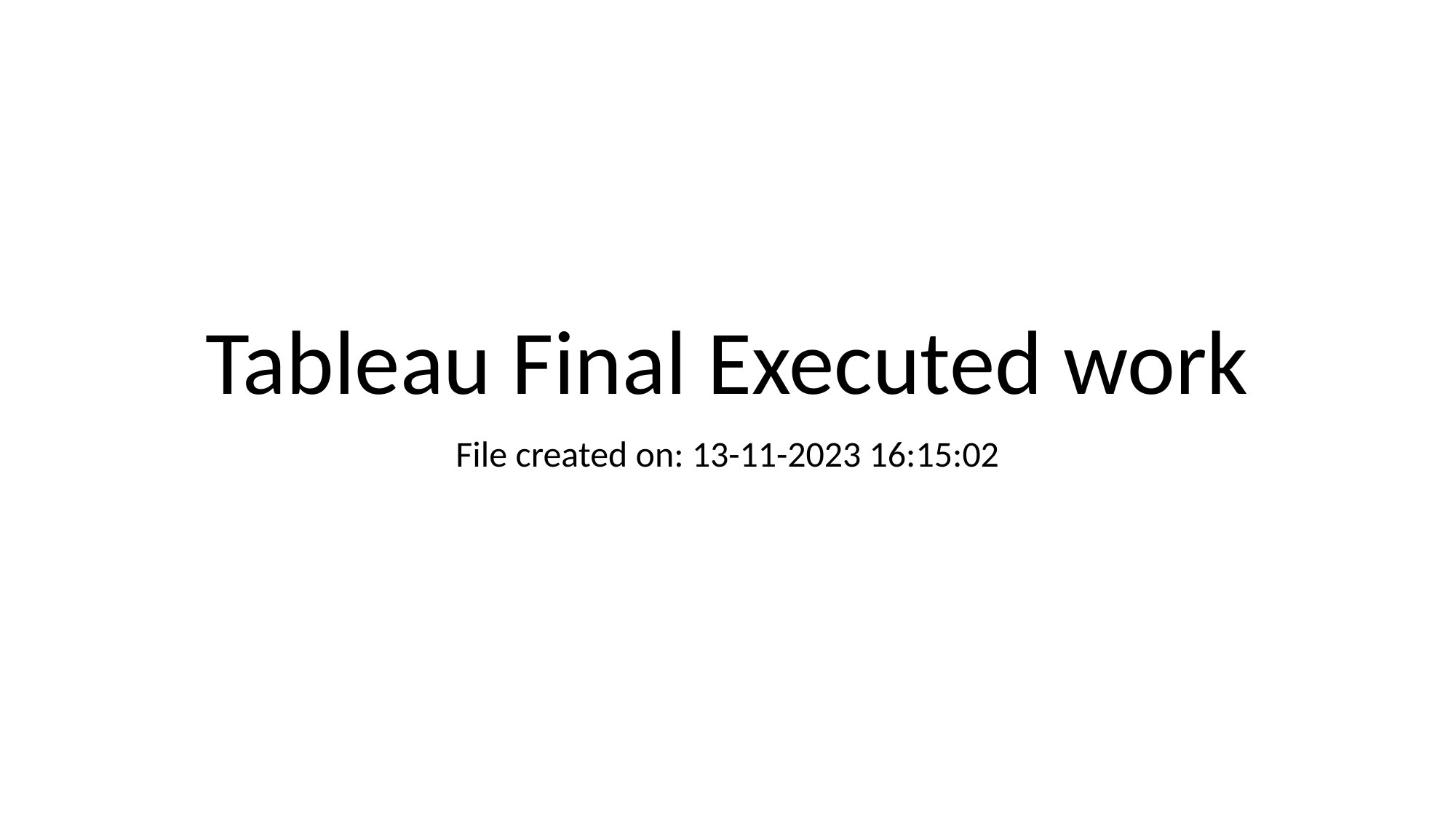

# Tableau Final Executed work
File created on: 13-11-2023 16:15:02